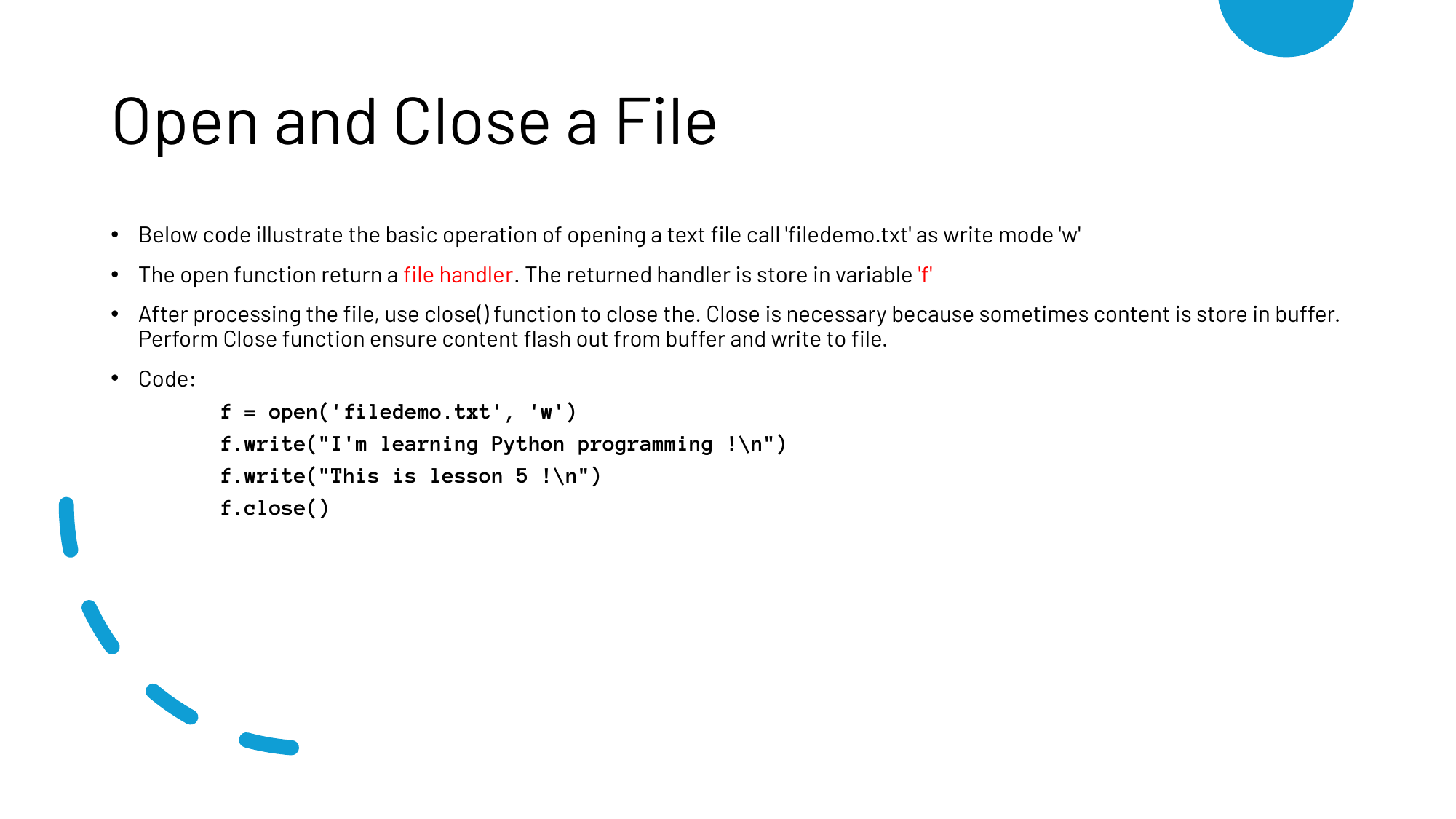

# Open and Close a File
Below code illustrate the basic operation of opening a text file call 'filedemo.txt' as write mode 'w'
The open function return a file handler. The returned handler is store in variable 'f'
After processing the file, use close() function to close the. Close is necessary because sometimes content is store in buffer. Perform Close function ensure content flash out from buffer and write to file.
Code:
f = open('filedemo.txt', 'w')
f.write("I'm learning Python programming !\n")
f.write("This is lesson 5 !\n")
f.close()